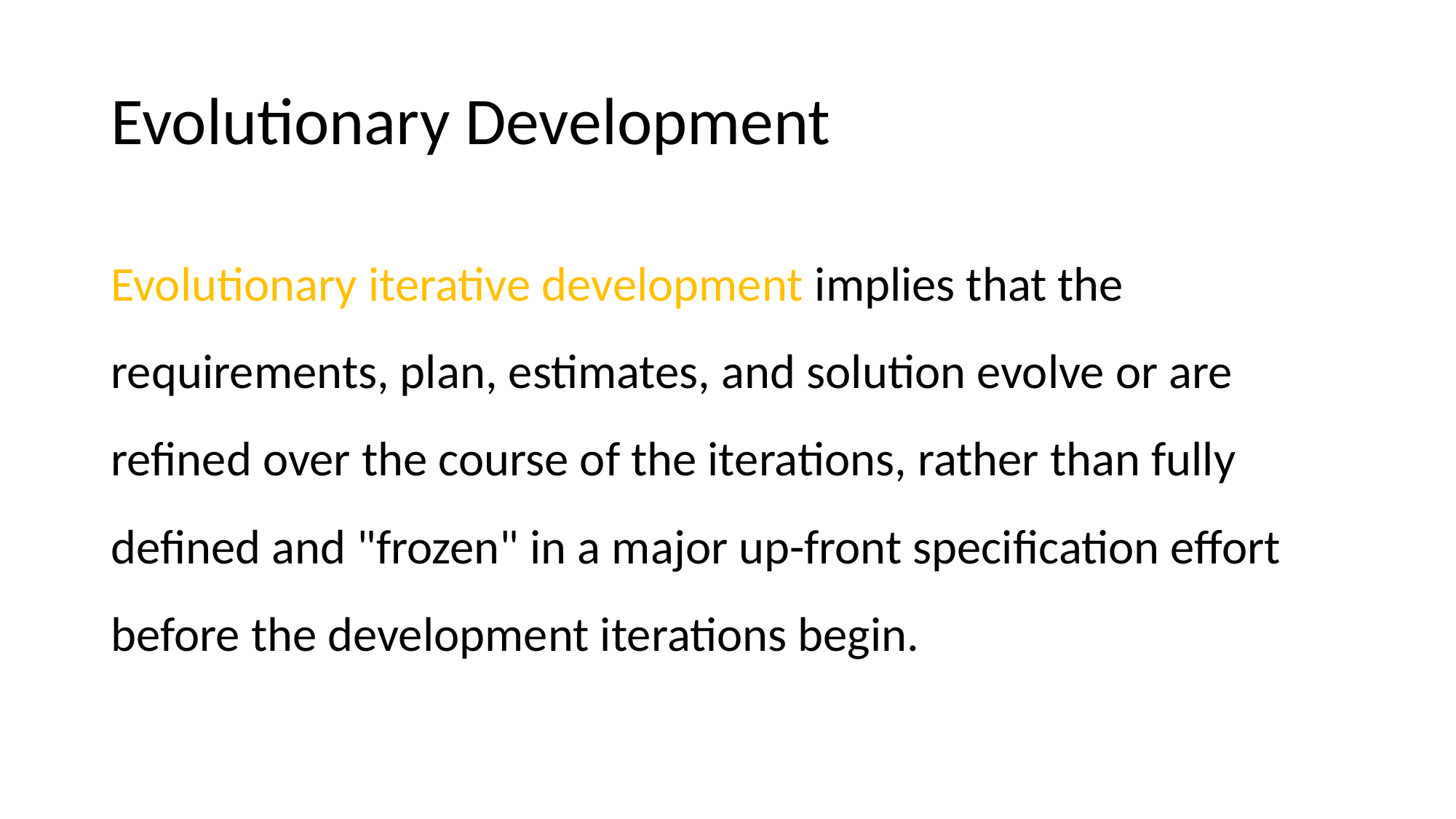

# Evolutionary Development
Evolutionary iterative development implies that the requirements, plan, estimates, and solution evolve or are refined over the course of the iterations, rather than fully defined and "frozen" in a major up-front specification effort before the development iterations begin.